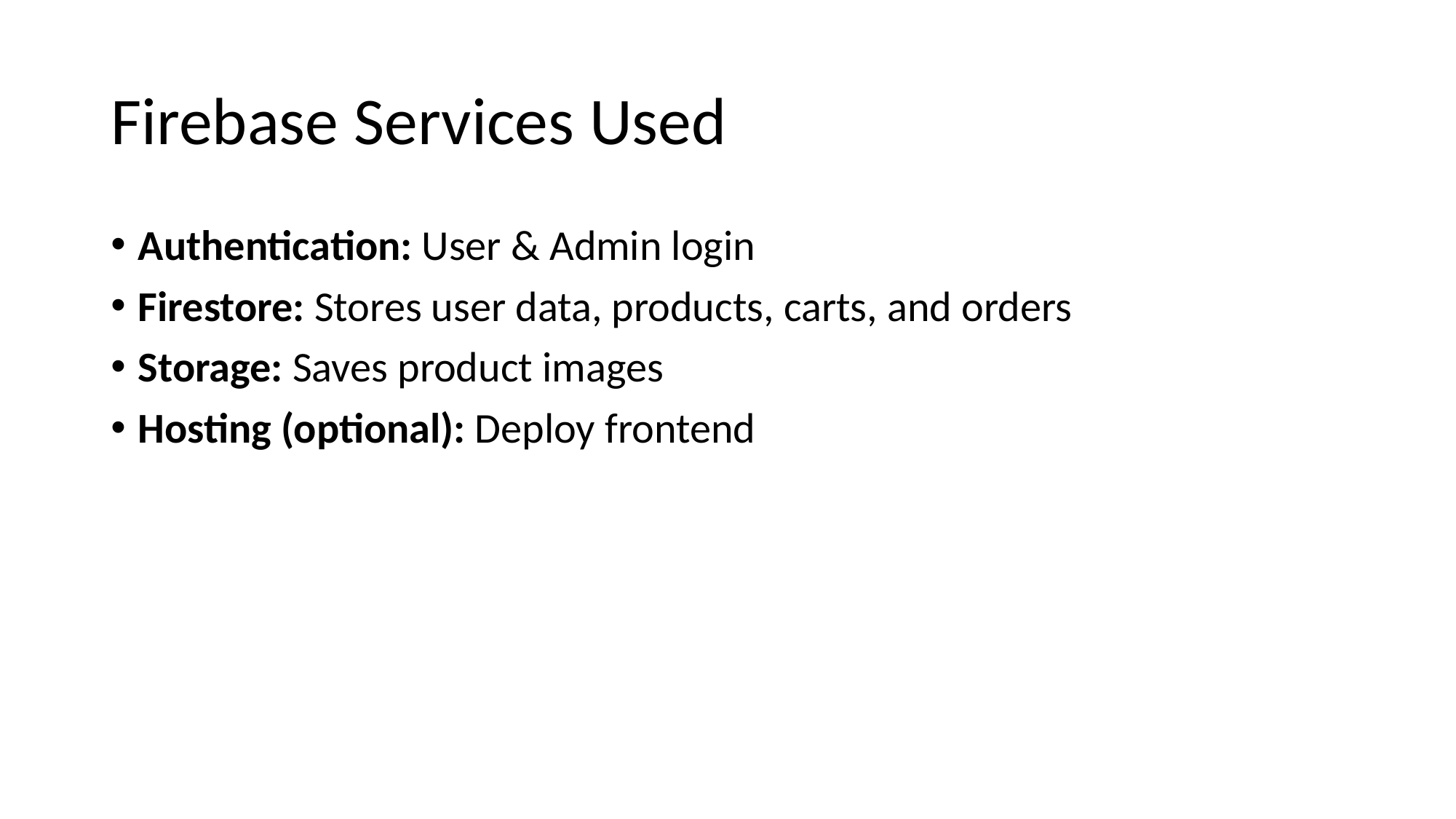

# Firebase Services Used
Authentication: User & Admin login
Firestore: Stores user data, products, carts, and orders
Storage: Saves product images
Hosting (optional): Deploy frontend